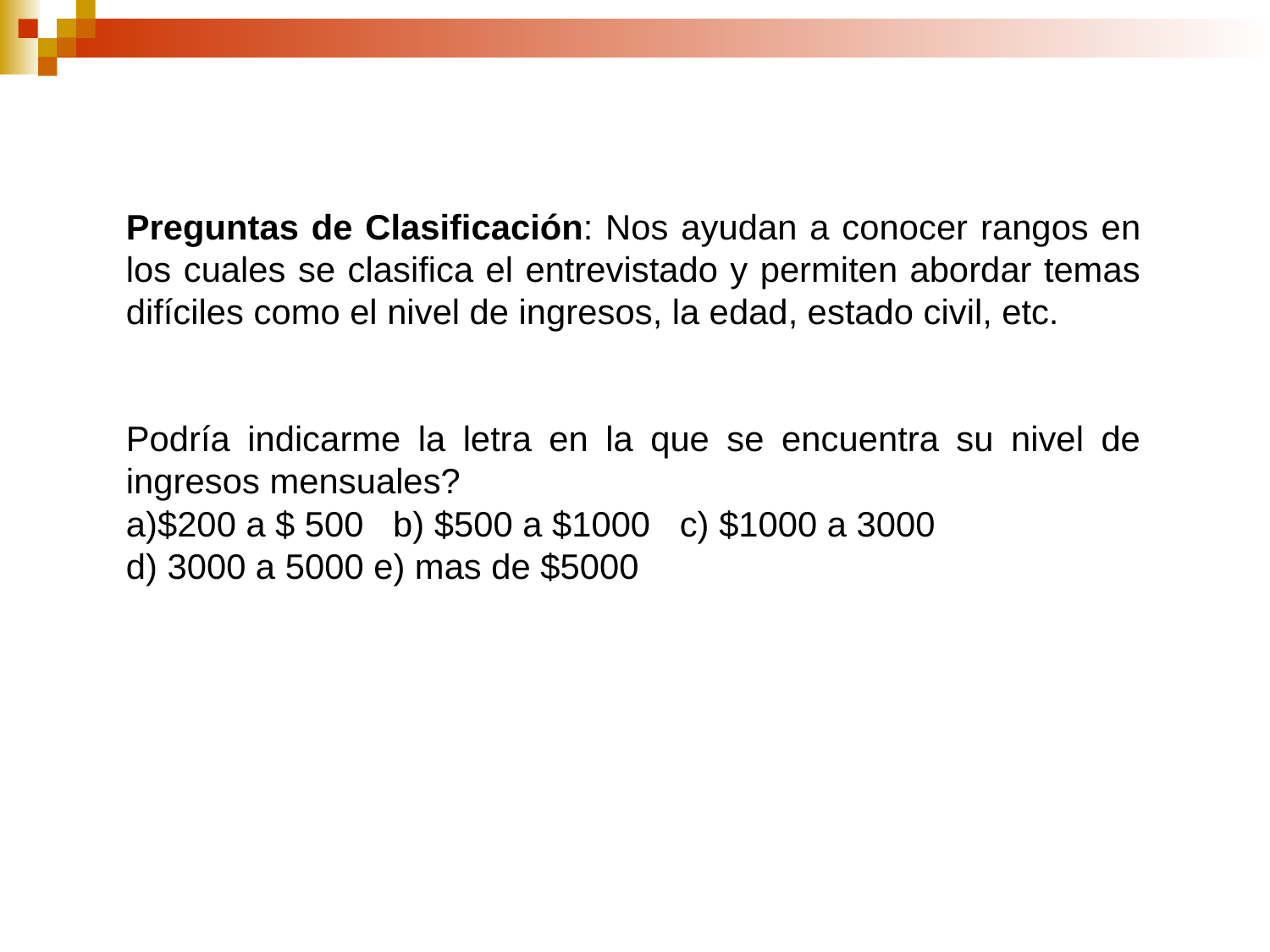

Preguntas de Clasificación: Nos ayudan a conocer rangos en los cuales se clasifica el entrevistado y permiten abordar temas difíciles como el nivel de ingresos, la edad, estado civil, etc.

Podría indicarme la letra en la que se encuentra su nivel de ingresos mensuales?
$200 a $ 500   b) $500 a $1000   c) $1000 a 3000
d) 3000 a 5000 e) mas de $5000